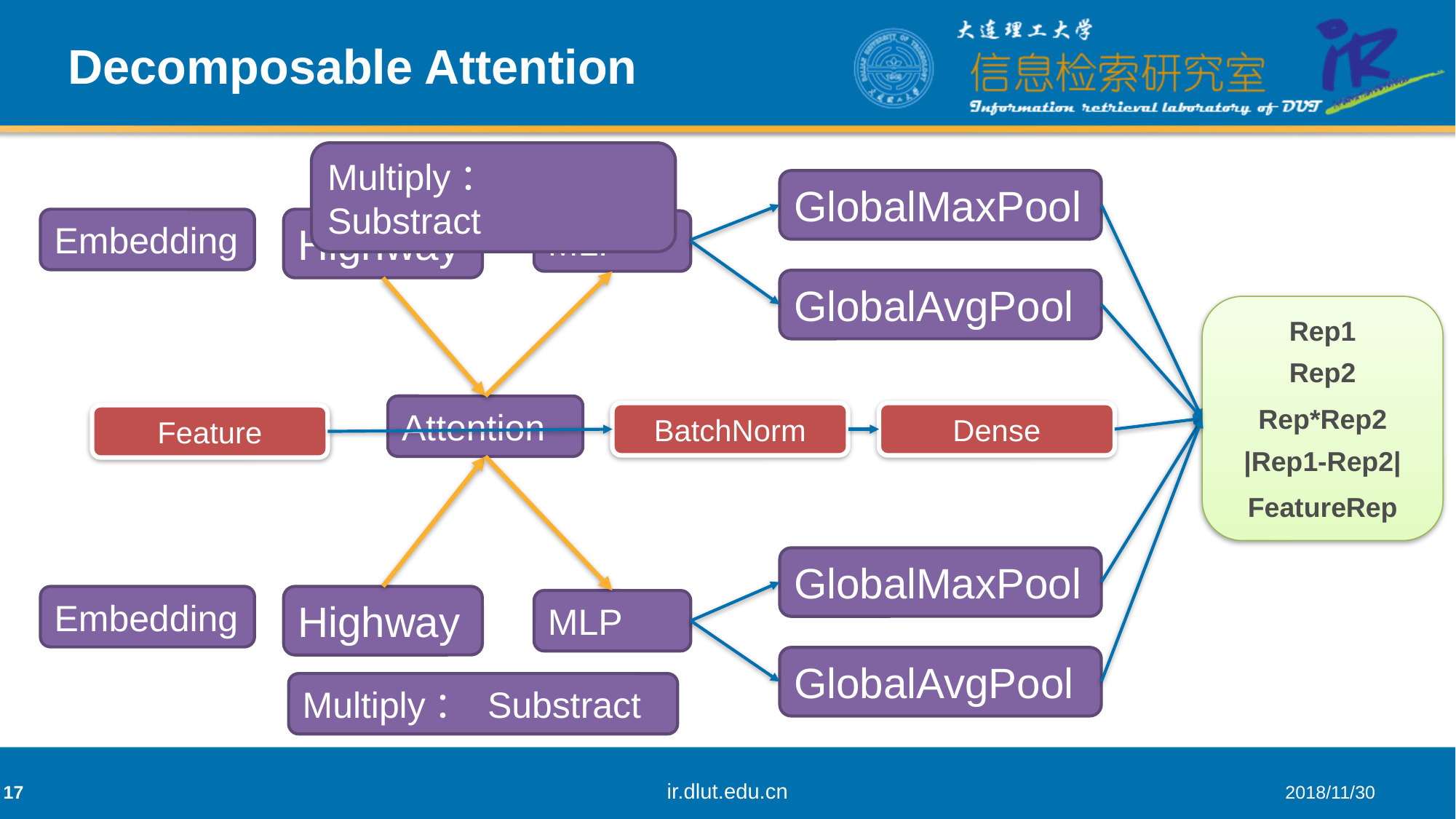

# Decomposable Attention
Multiply： Substract
GlobalMaxPool
Embedding
Highway
MLP
GlobalAvgPool
Rep1
Rep2
Rep*Rep2
|Rep1-Rep2|
FeatureRep
Attention
BatchNorm
Dense
Feature
GlobalMaxPool
Embedding
Highway
MLP
GlobalAvgPool
Multiply： Substract